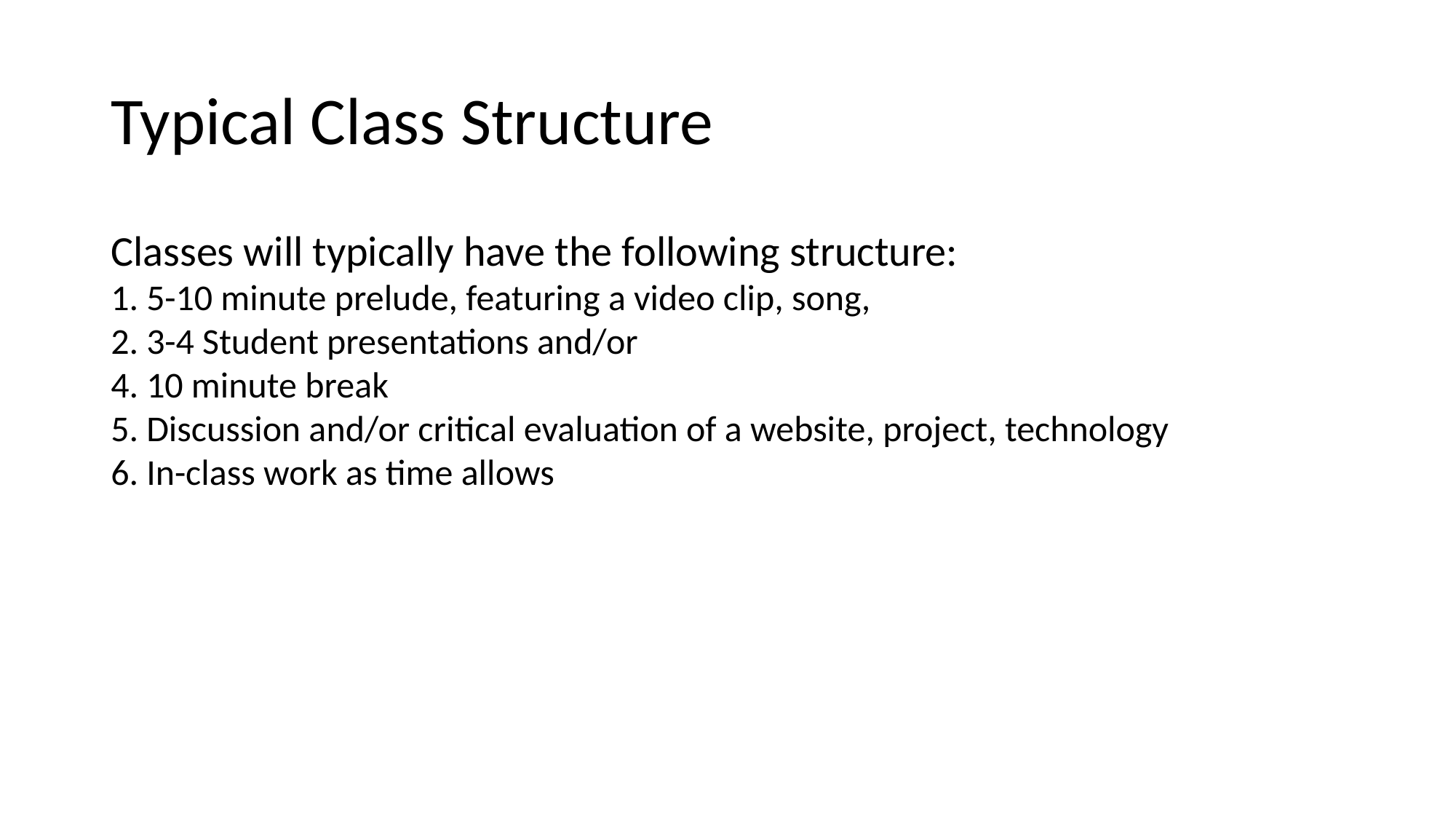

Typical Class Structure
Classes will typically have the following structure:
1. 5-10 minute prelude, featuring a video clip, song,
2. 3-4 Student presentations and/or
4. 10 minute break
5. Discussion and/or critical evaluation of a website, project, technology
6. In-class work as time allows